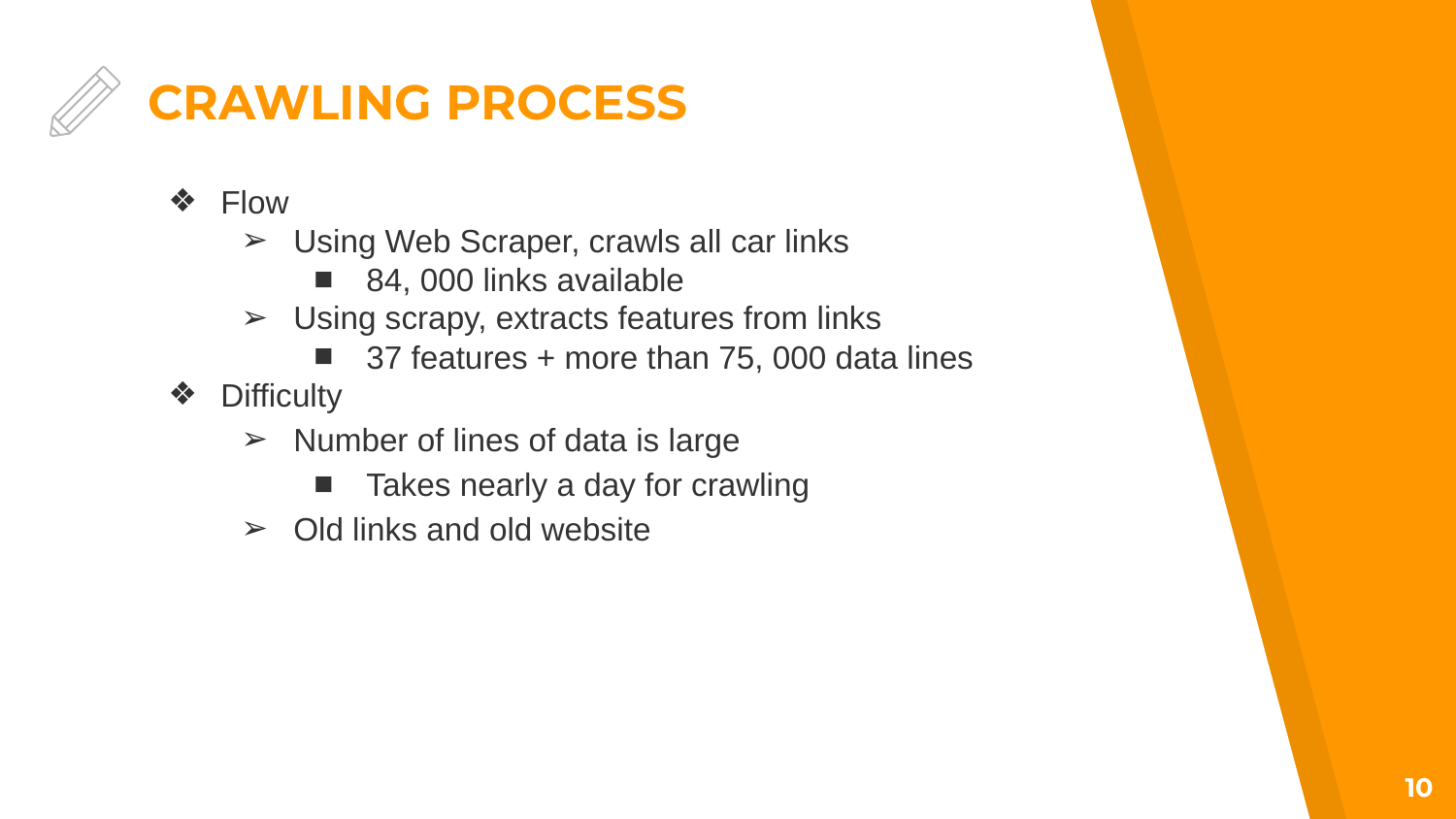

# CRAWLING PROCESS
Flow
Using Web Scraper, crawls all car links
84, 000 links available
Using scrapy, extracts features from links
37 features + more than 75, 000 data lines
Difficulty
Number of lines of data is large
Takes nearly a day for crawling
Old links and old website
10